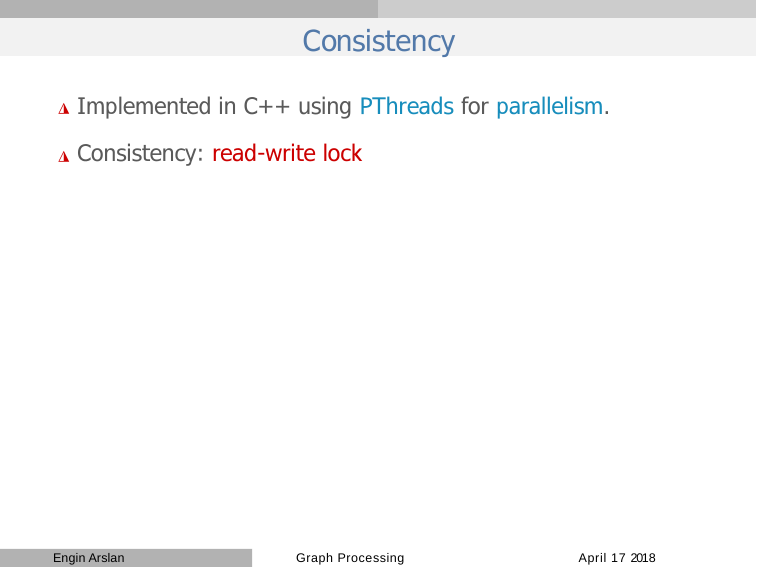

# Consistency
◮  Implemented in C++ using PThreads for parallelism.
◮  Consistency: read-write lock

Engin Arslan
Graph Processing
April 17 2018